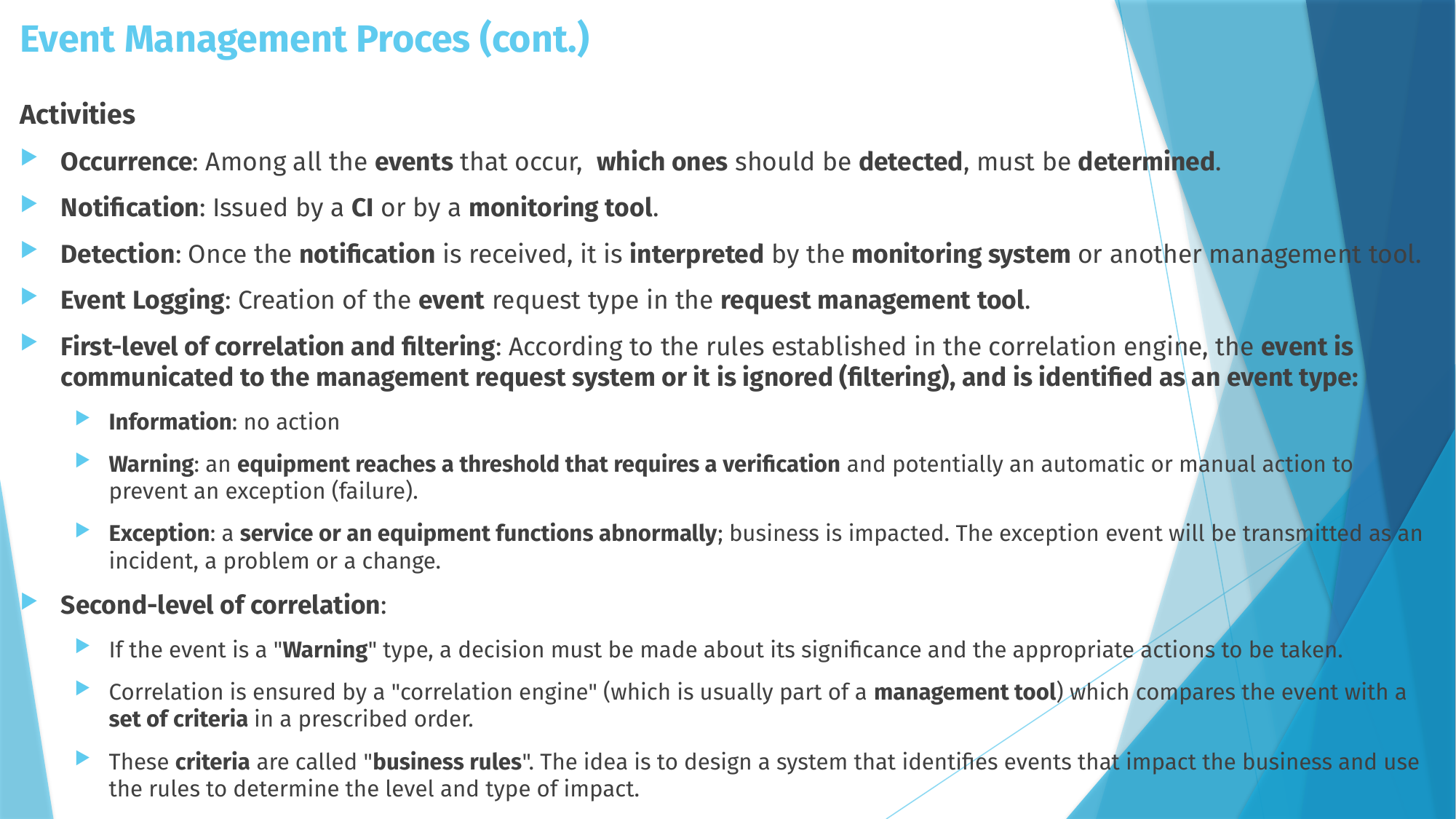

# Event Management Proces (cont.)
Activities
Occurrence: Among all the events that occur,  which ones should be detected, must be determined.
Notification: Issued by a CI or by a monitoring tool.
Detection: Once the notification is received, it is interpreted by the monitoring system or another management tool.
Event Logging: Creation of the event request type in the request management tool.
First-level of correlation and filtering: According to the rules established in the correlation engine, the event is communicated to the management request system or it is ignored (filtering), and is identified as an event type:
Information: no action
Warning: an equipment reaches a threshold that requires a verification and potentially an automatic or manual action to prevent an exception (failure).
Exception: a service or an equipment functions abnormally; business is impacted. The exception event will be transmitted as an incident, a problem or a change.
Second-level of correlation:
If the event is a "Warning" type, a decision must be made about its significance and the appropriate actions to be taken.
Correlation is ensured by a "correlation engine" (which is usually part of a management tool) which compares the event with a set of criteria in a prescribed order.
These criteria are called "business rules". The idea is to design a system that identifies events that impact the business and use the rules to determine the level and type of impact.